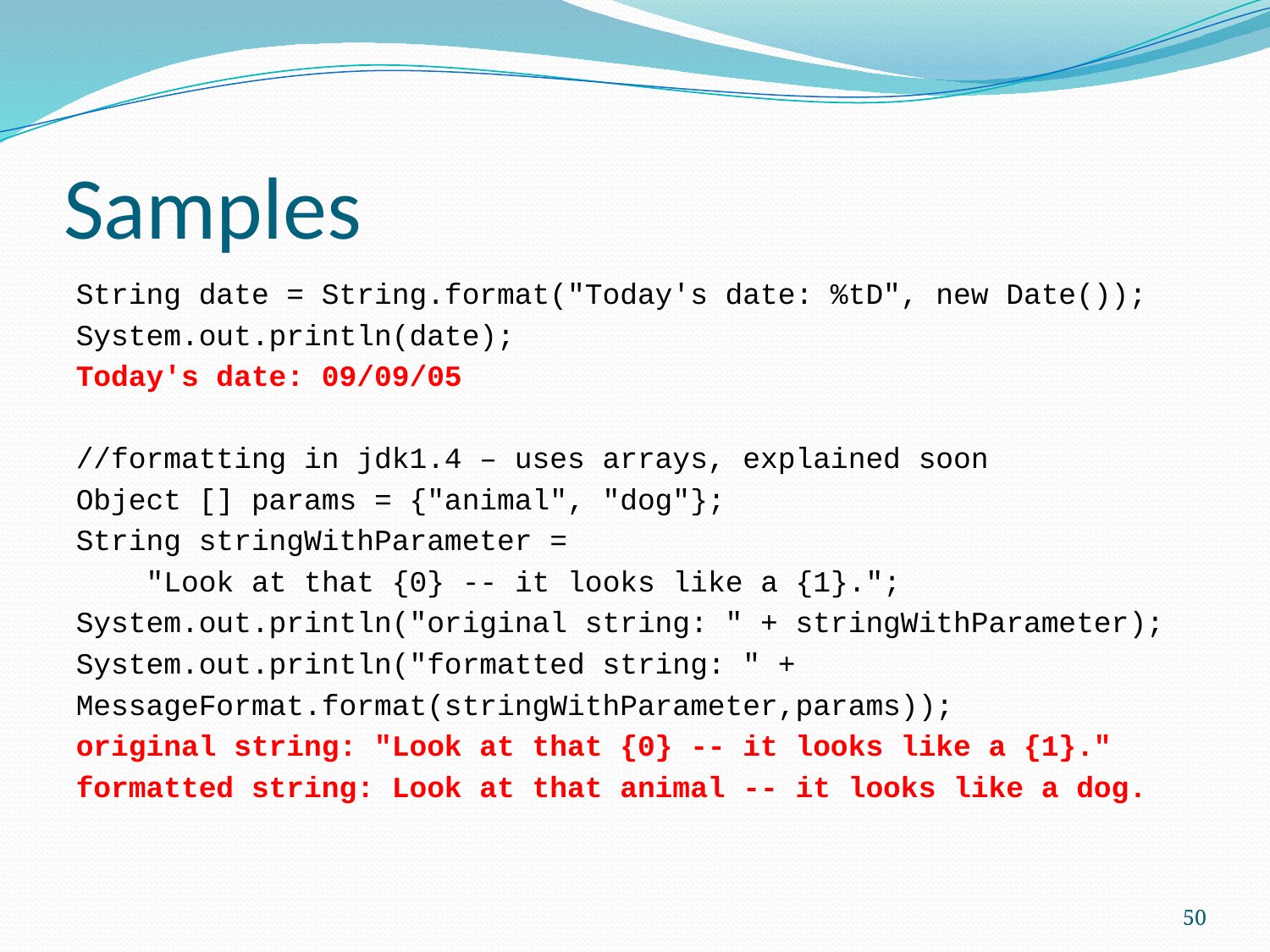

# Samples
String date = String.format("Today's date: %tD", new Date());
System.out.println(date);
Today's date: 09/09/05

//formatting in jdk1.4 – uses arrays, explained soon
Object [] params = {"animal", "dog"};
String stringWithParameter =
    "Look at that {0} -- it looks like a {1}.";
System.out.println("original string: " + stringWithParameter);
System.out.println("formatted string: " +
MessageFormat.format(stringWithParameter,params));
original string: "Look at that {0} -- it looks like a {1}."
formatted string: Look at that animal -- it looks like a dog.

50